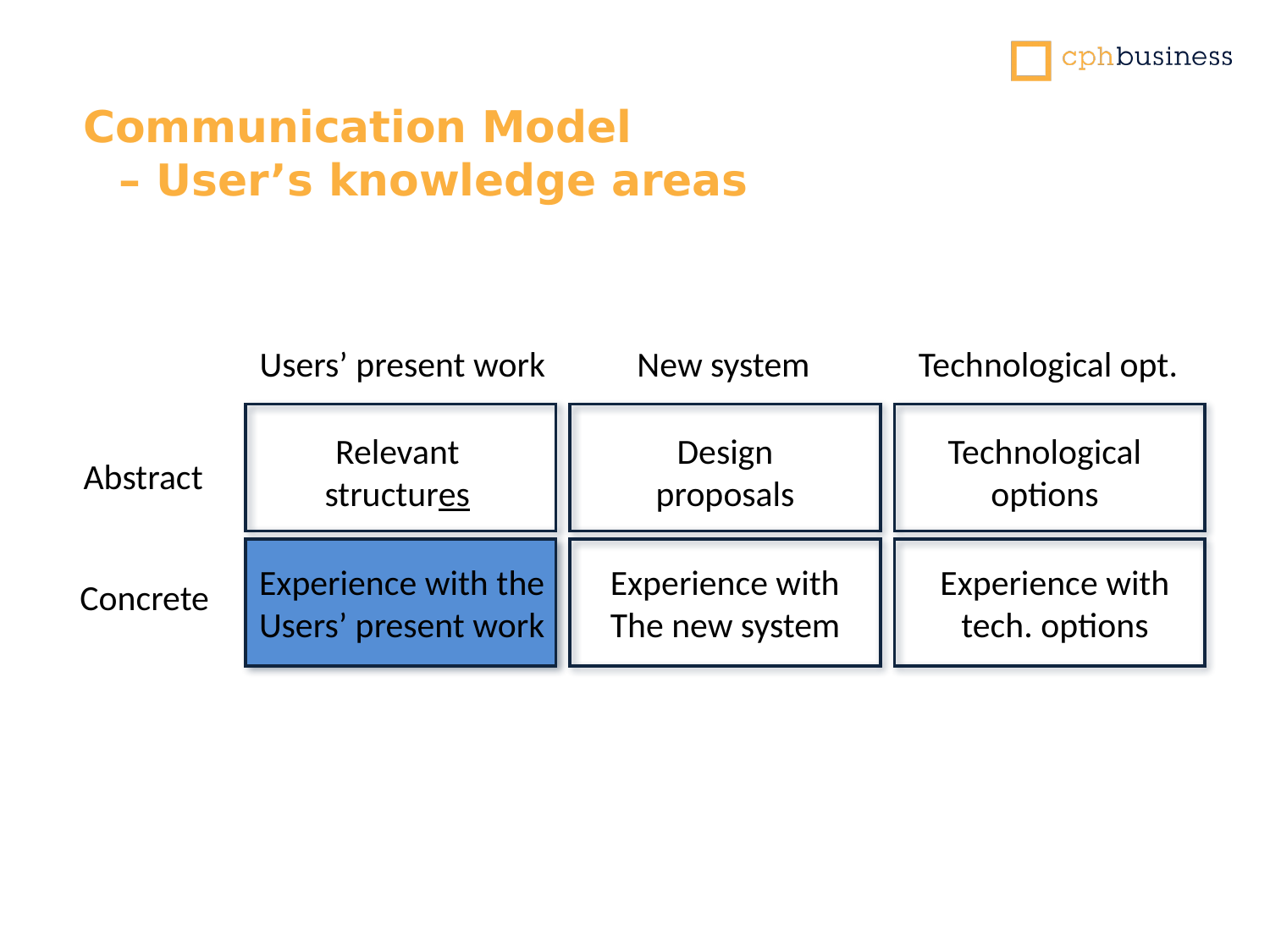

Communication Model
– User’s knowledge areas
Users’ present work
New system
Technological opt.

Relevant
structures
Design
proposals
Technological
options
Abstract

Experience with the
Users’ present work
Experience with
The new system
Experience with tech. options
Concrete